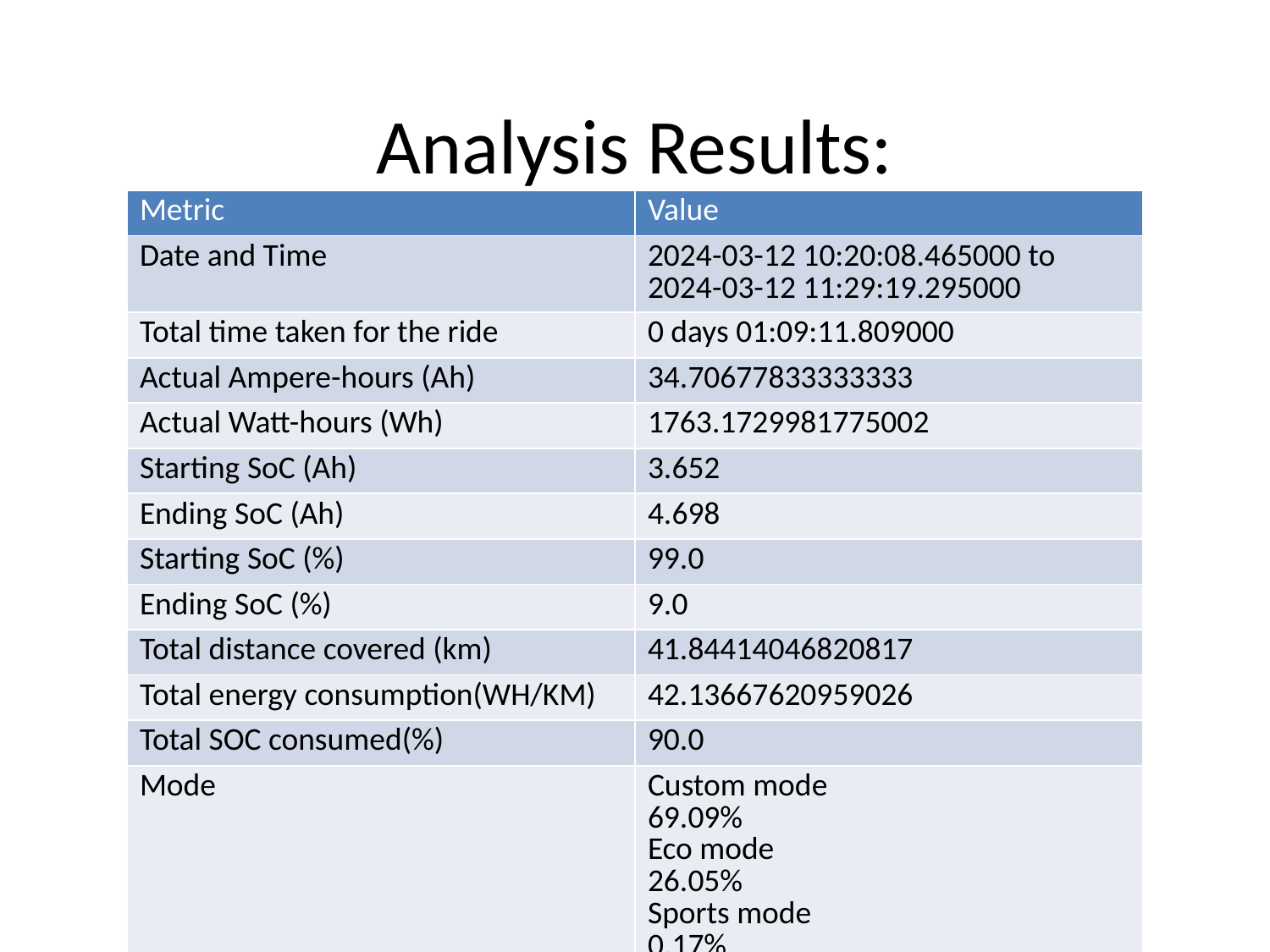

# Analysis Results:
| Metric | Value |
| --- | --- |
| Date and Time | 2024-03-12 10:20:08.465000 to 2024-03-12 11:29:19.295000 |
| Total time taken for the ride | 0 days 01:09:11.809000 |
| Actual Ampere-hours (Ah) | 34.70677833333333 |
| Actual Watt-hours (Wh) | 1763.1729981775002 |
| Starting SoC (Ah) | 3.652 |
| Ending SoC (Ah) | 4.698 |
| Starting SoC (%) | 99.0 |
| Ending SoC (%) | 9.0 |
| Total distance covered (km) | 41.84414046820817 |
| Total energy consumption(WH/KM) | 42.13667620959026 |
| Total SOC consumed(%) | 90.0 |
| Mode | Custom mode 69.09% Eco mode 26.05% Sports mode 0.17% |
| Peak Power(kW) | 6126.446865 |